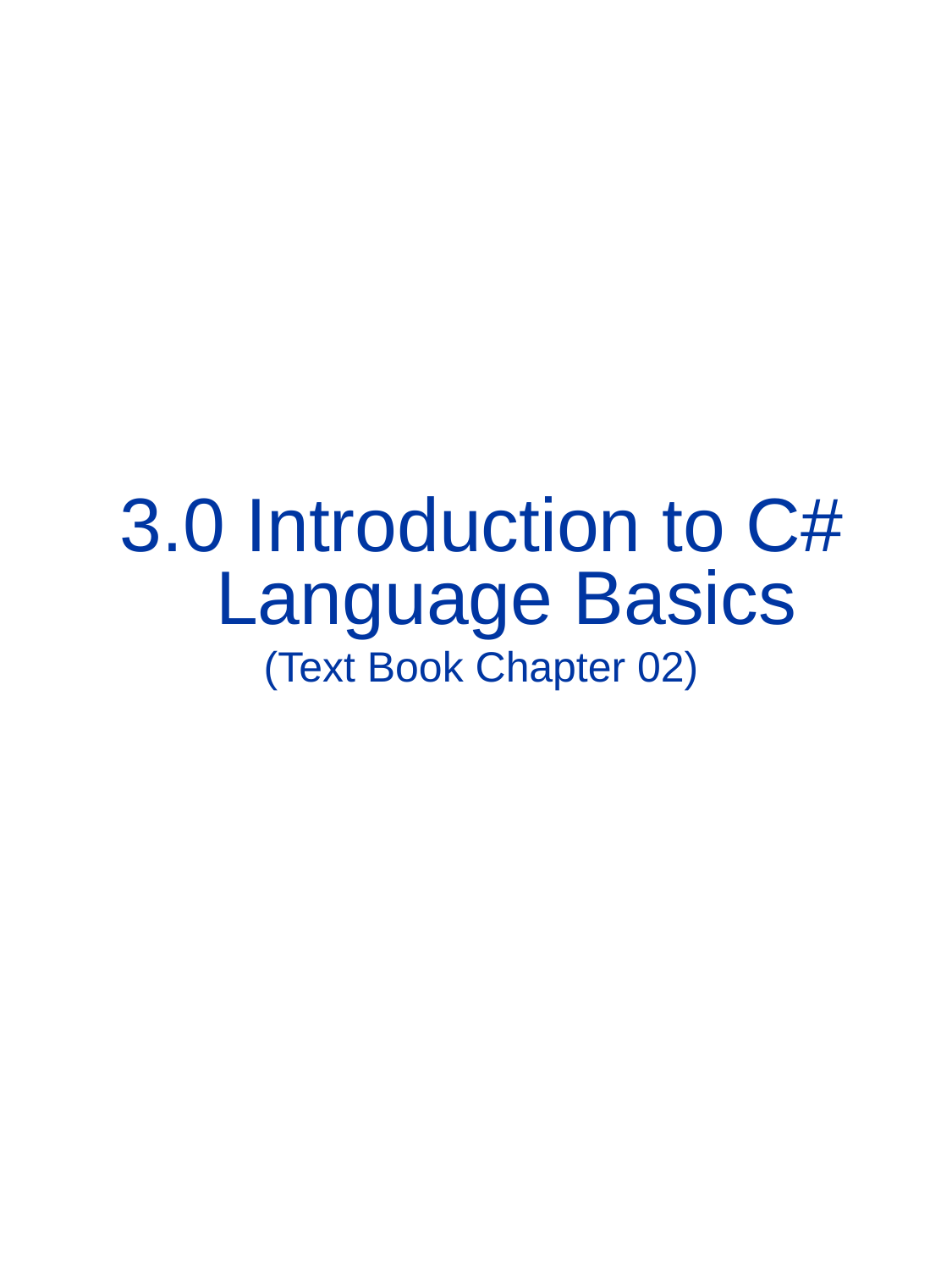

3.0 Introduction to C# Language Basics
(Text Book Chapter 02)